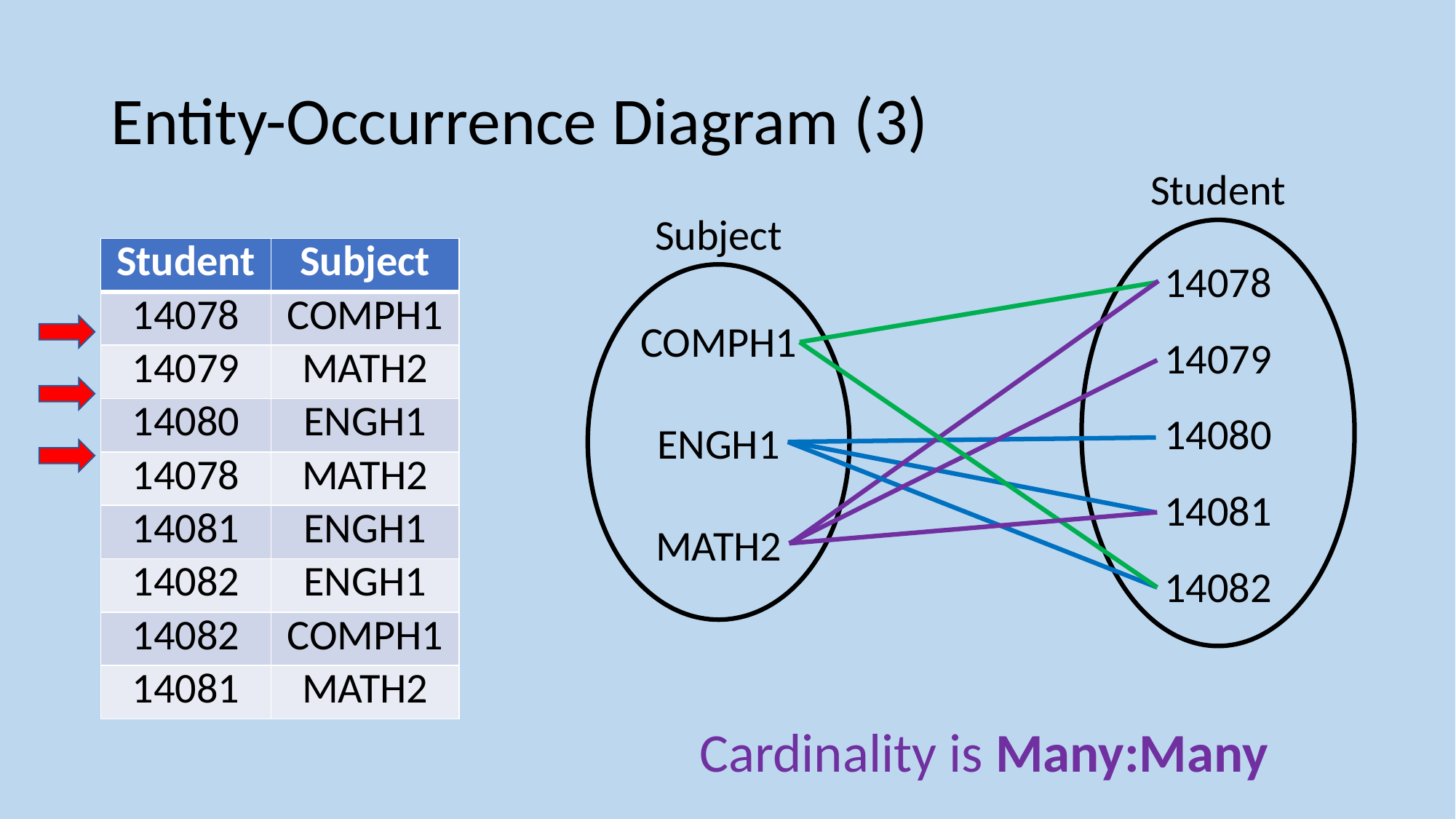

# Entity-Occurrence Diagram (3)
Student
14078

14079

14080

14081

14082
Subject
COMPH1

ENGH1

MATH2
| Student | Subject |
| --- | --- |
| 14078 | COMPH1 |
| 14079 | MATH2 |
| 14080 | ENGH1 |
| 14078 | MATH2 |
| 14081 | ENGH1 |
| 14082 | ENGH1 |
| 14082 | COMPH1 |
| 14081 | MATH2 |

Cardinality is Many:Many